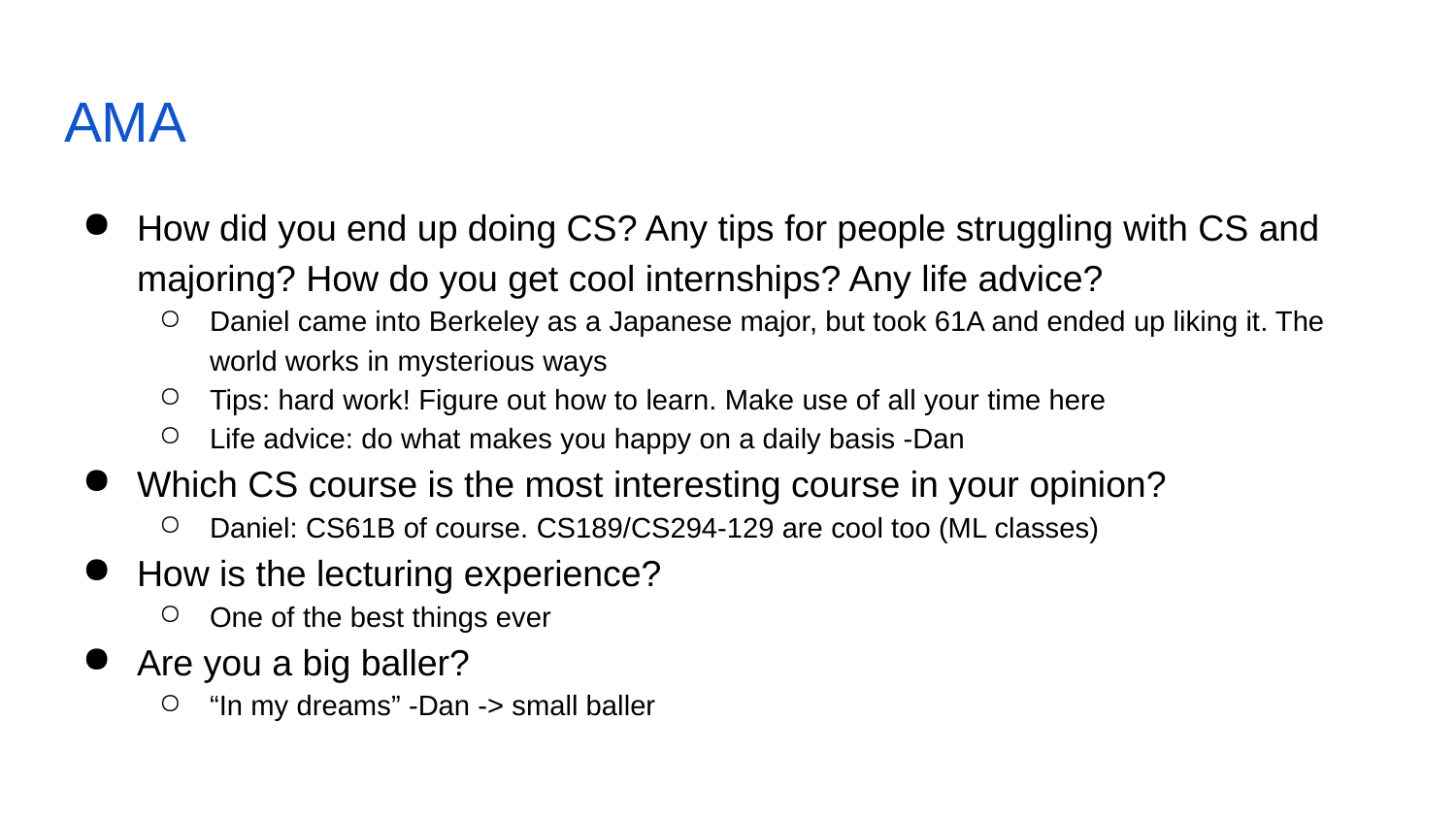

# AMA
How did you end up doing CS? Any tips for people struggling with CS and majoring? How do you get cool internships? Any life advice?
Daniel came into Berkeley as a Japanese major, but took 61A and ended up liking it. The world works in mysterious ways
Tips: hard work! Figure out how to learn. Make use of all your time here
Life advice: do what makes you happy on a daily basis -Dan
Which CS course is the most interesting course in your opinion?
Daniel: CS61B of course. CS189/CS294-129 are cool too (ML classes)
How is the lecturing experience?
One of the best things ever
Are you a big baller?
“In my dreams” -Dan -> small baller